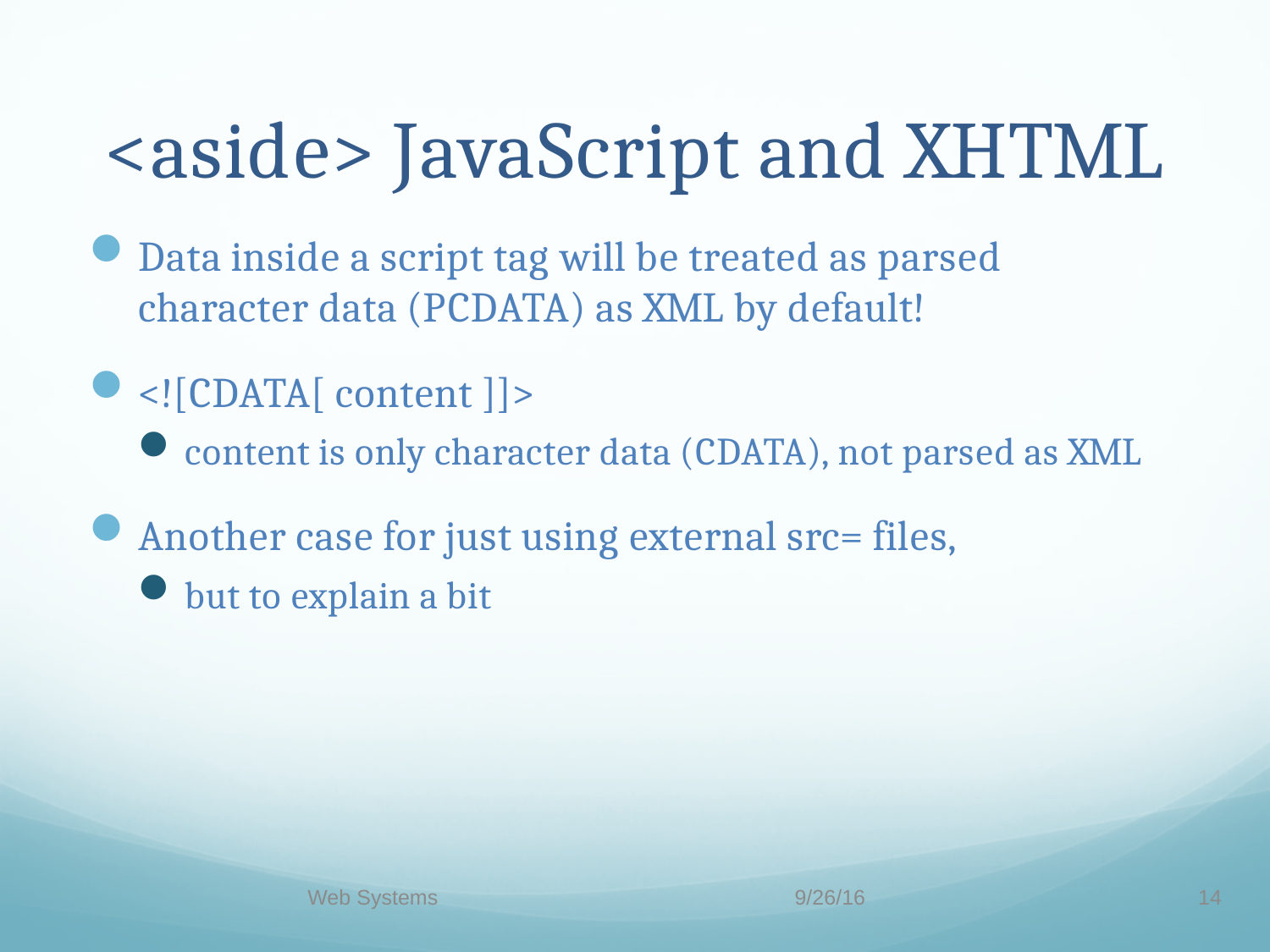

# <aside> JavaScript and XHTML
Data inside a script tag will be treated as parsed character data (PCDATA) as XML by default!
<![CDATA[ content ]]>
content is only character data (CDATA), not parsed as XML
Another case for just using external src= files,
but to explain a bit
Web Systems
9/26/16
14